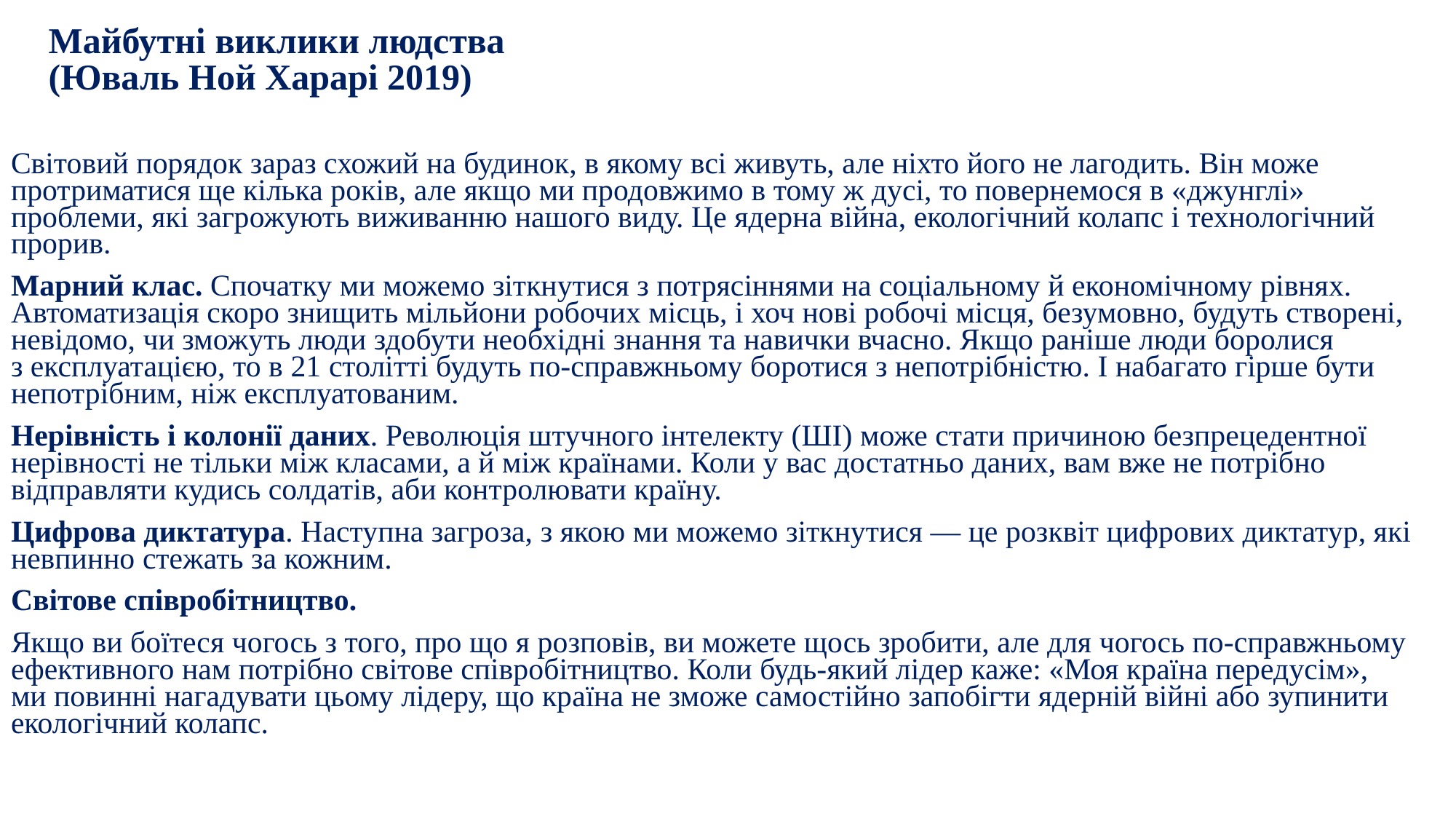

Майбутні виклики людства
(Юваль Ной Харарі 2019)

Світовий порядок зараз схожий на будинок, в якому всі живуть, але ніхто його не лагодить. Він може протриматися ще кілька років, але якщо ми продовжимо в тому ж дусі, то повернемося в «джунглі» проблеми, які загрожують виживанню нашого виду. Це ядерна війна, екологічний колапс і технологічний прорив.
Марний клас. Спочатку ми можемо зіткнутися з потрясіннями на соціальному й економічному рівнях. Автоматизація скоро знищить мільйони робочих місць, і хоч нові робочі місця, безумовно, будуть створені, невідомо, чи зможуть люди здобути необхідні знання та навички вчасно. Якщо раніше люди боролися з експлуатацією, то в 21 столітті будуть по-справжньому боротися з непотрібністю. І набагато гірше бути непотрібним, ніж експлуатованим.
Нерівність і колонії даних. Революція штучного інтелекту (ШІ) може стати причиною безпрецедентної нерівності не тільки між класами, а й між країнами. Коли у вас достатньо даних, вам вже не потрібно відправляти кудись солдатів, аби контролювати країну.
Цифрова диктатура. Наступна загроза, з якою ми можемо зіткнутися — це розквіт цифрових диктатур, які невпинно стежать за кожним.
Світове співробітництво.
Якщо ви боїтеся чогось з того, про що я розповів, ви можете щось зробити, але для чогось по-справжньому ефективного нам потрібно світове співробітництво. Коли будь-який лідер каже: «Моя країна передусім», ми повинні нагадувати цьому лідеру, що країна не зможе самостійно запобігти ядерній війні або зупинити екологічний колапс.